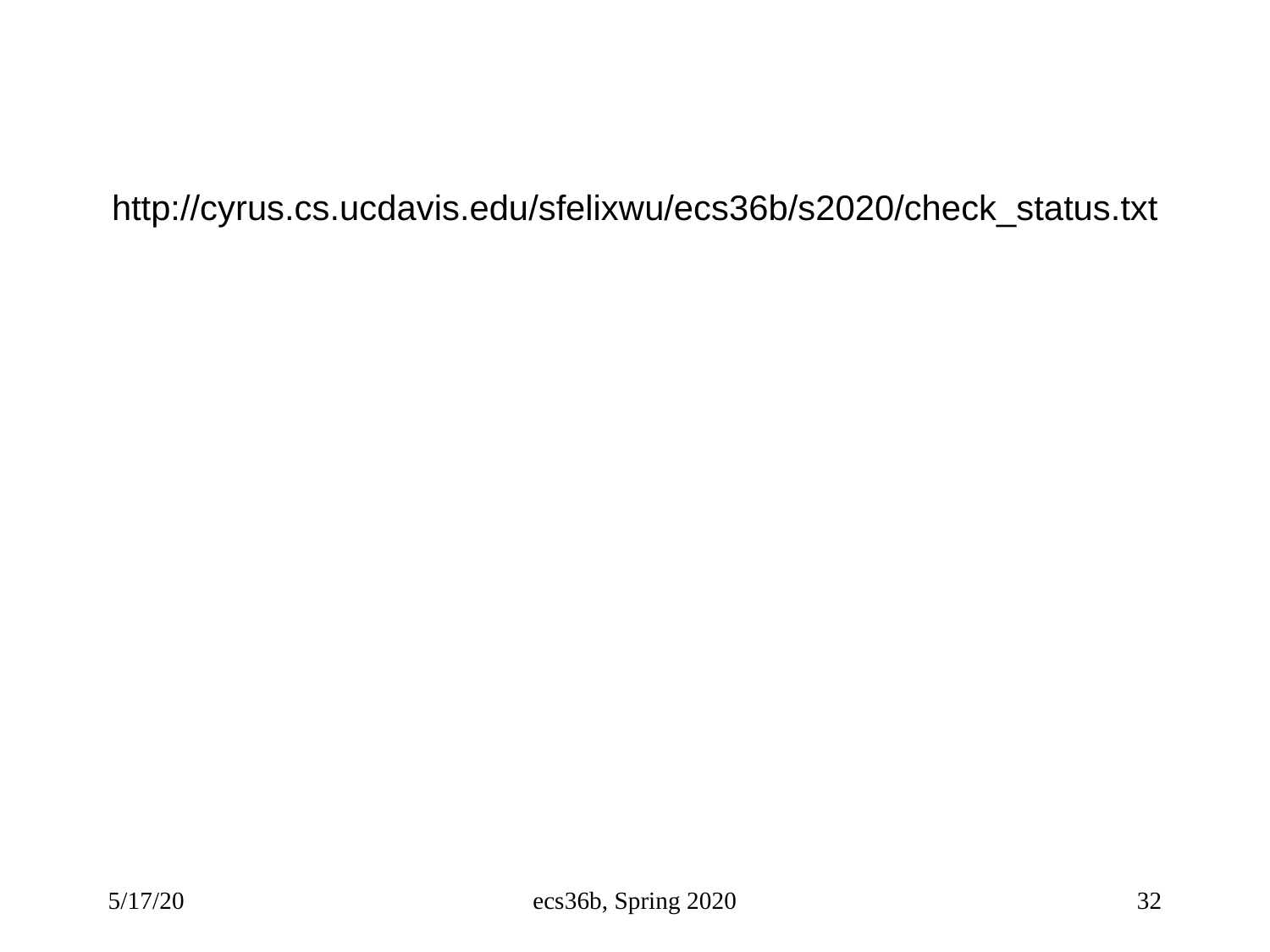

# http://cyrus.cs.ucdavis.edu/sfelixwu/ecs36b/s2020/check_status.txt
5/17/20
ecs36b, Spring 2020
32